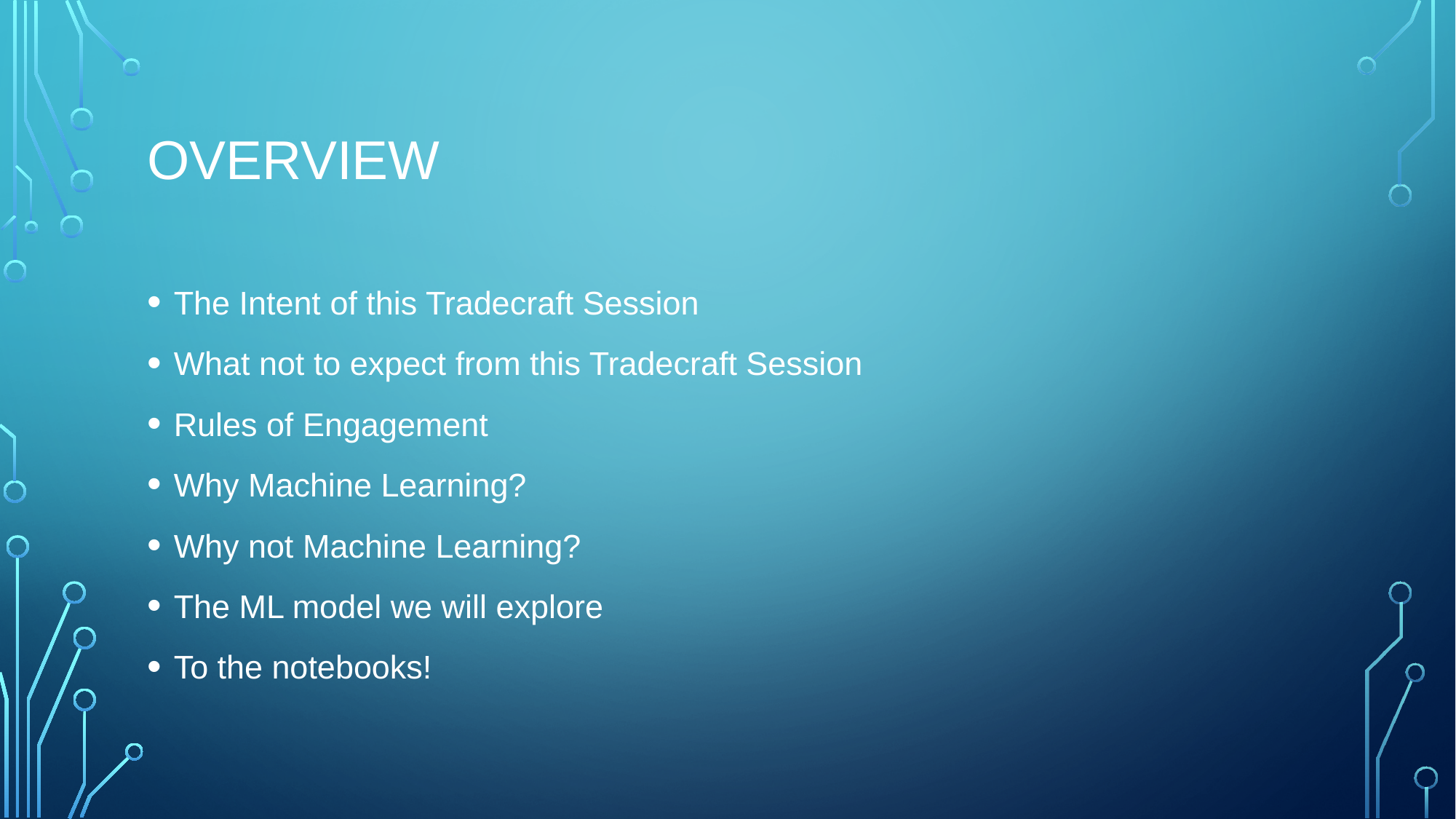

# Overview
The Intent of this Tradecraft Session
What not to expect from this Tradecraft Session
Rules of Engagement
Why Machine Learning?
Why not Machine Learning?
The ML model we will explore
To the notebooks!